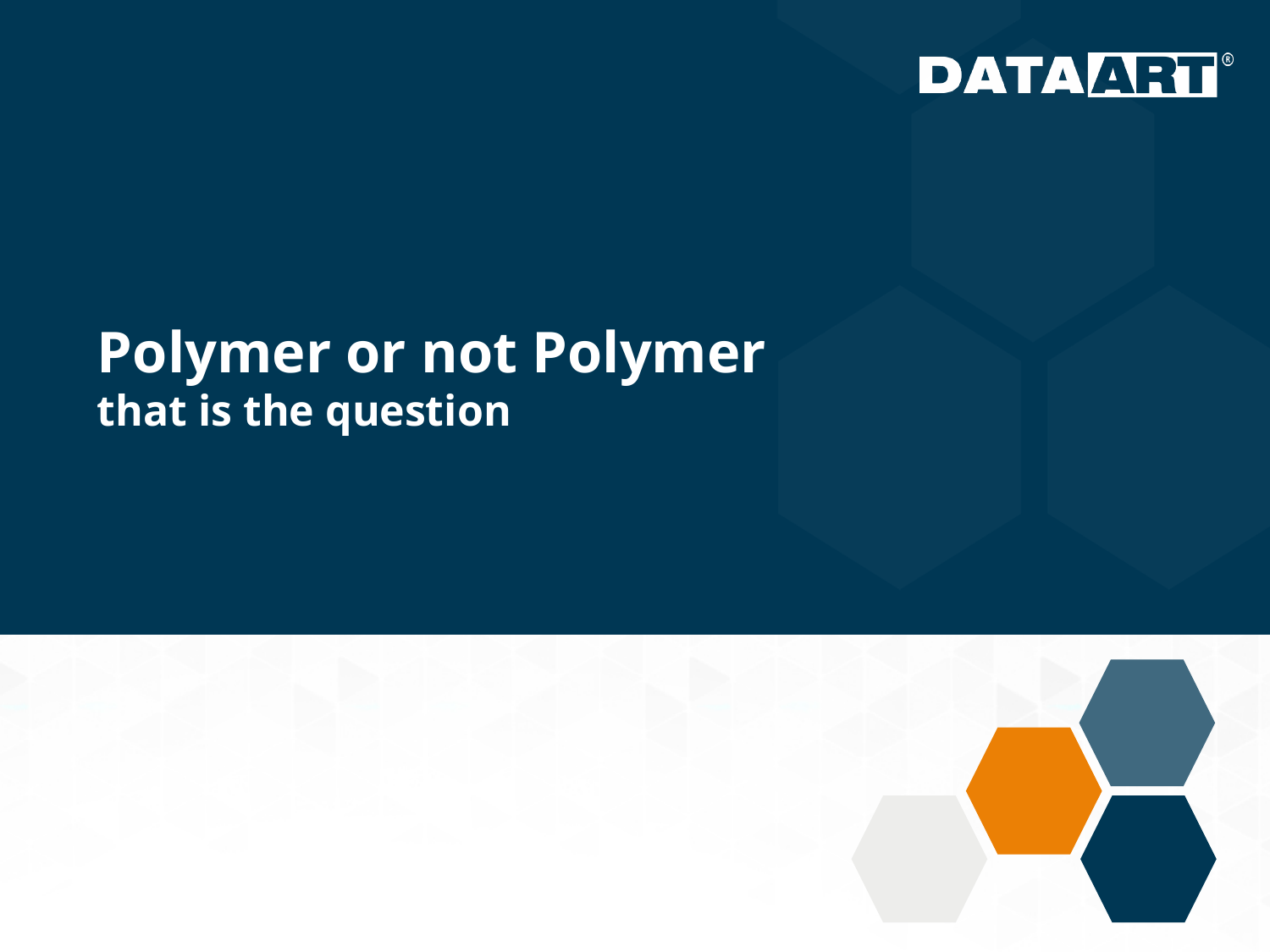

# Polymer or not Polymer that is the question